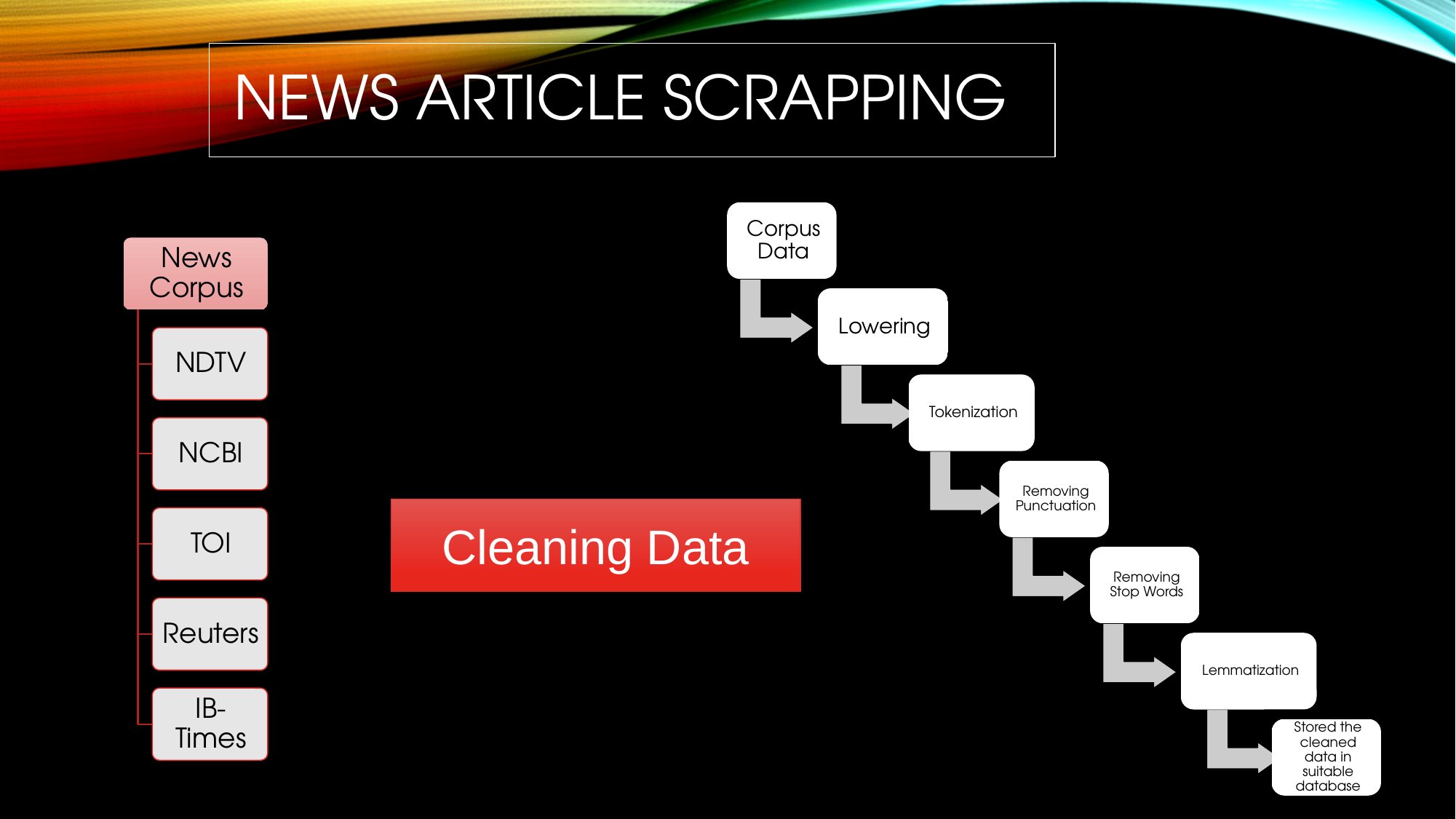

# News Article Scrapping

Corpus Data
Lowering
Tokenization
Removing Punctuation
Removing Stop Words
Lemmatization
Stored the cleaned data in suitable database
News Corpus
NDTV
NCBI
TOI
Reuters
IB-Times

Cleaning Data